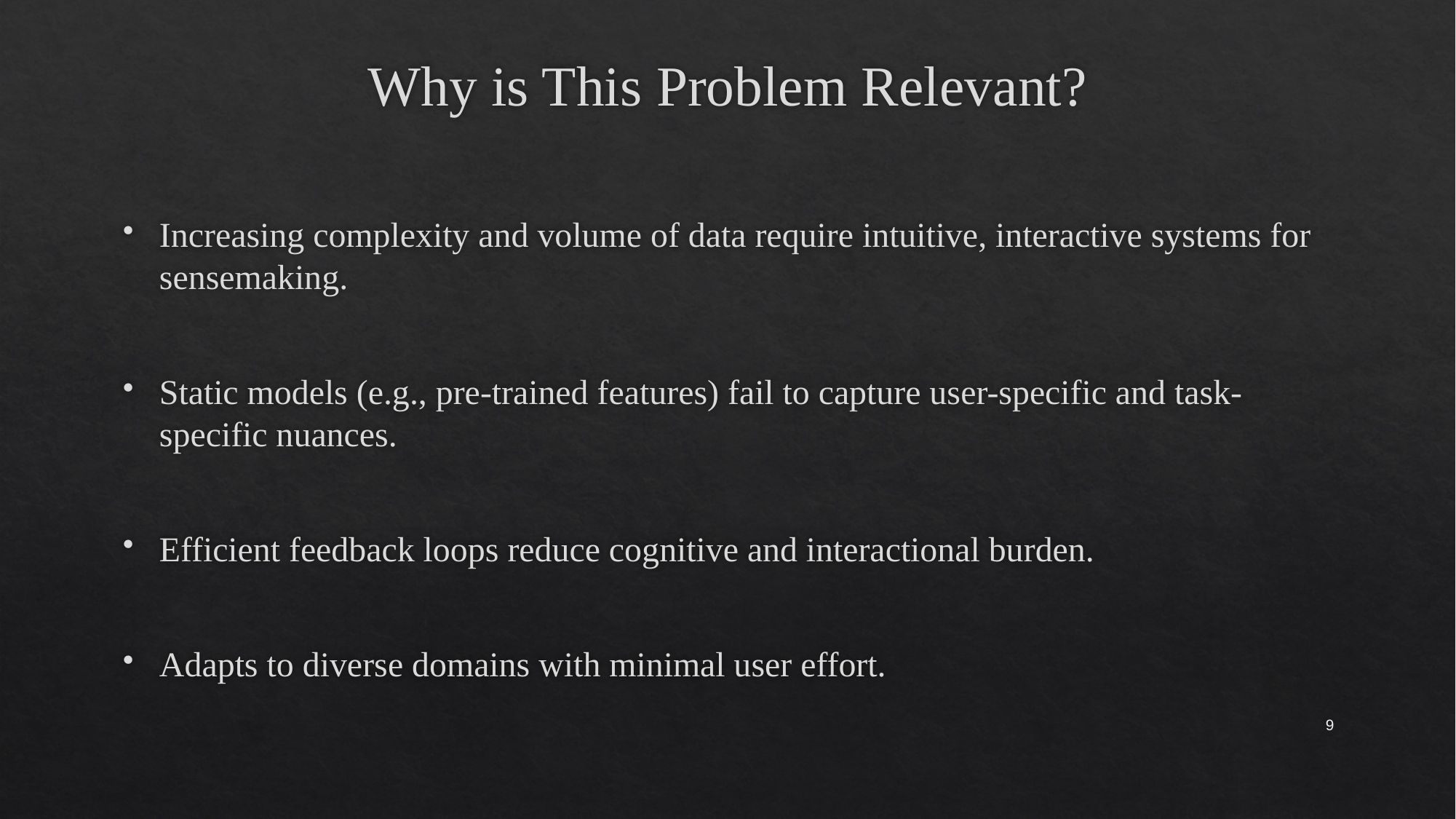

# Why is This Problem Relevant?
Increasing complexity and volume of data require intuitive, interactive systems for sensemaking.

Static models (e.g., pre-trained features) fail to capture user-specific and task-specific nuances.

Efficient feedback loops reduce cognitive and interactional burden.

Adapts to diverse domains with minimal user effort.
9